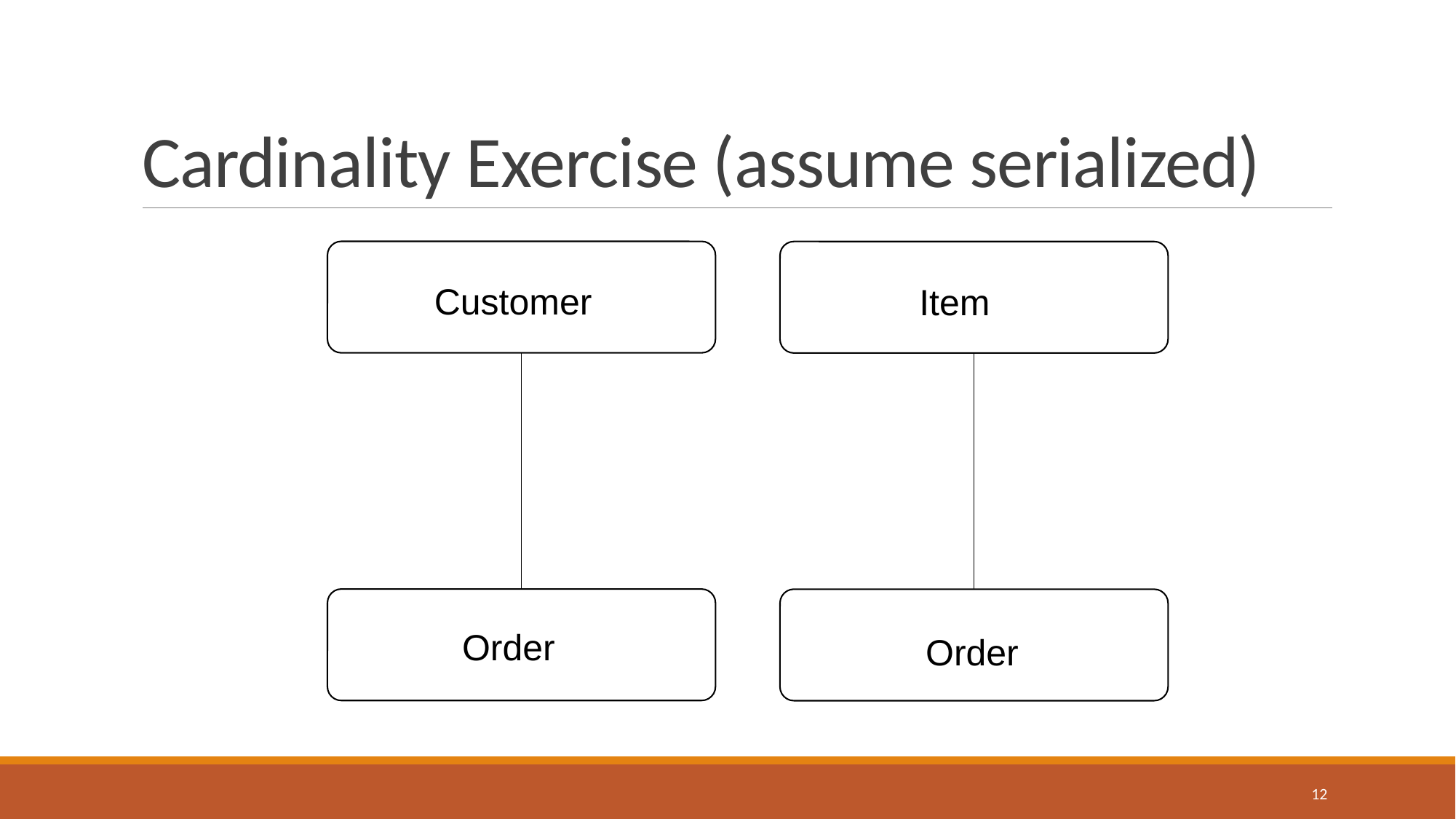

# Cardinality Exercise (assume serialized)

 Customer
 Item

Order
Order
12